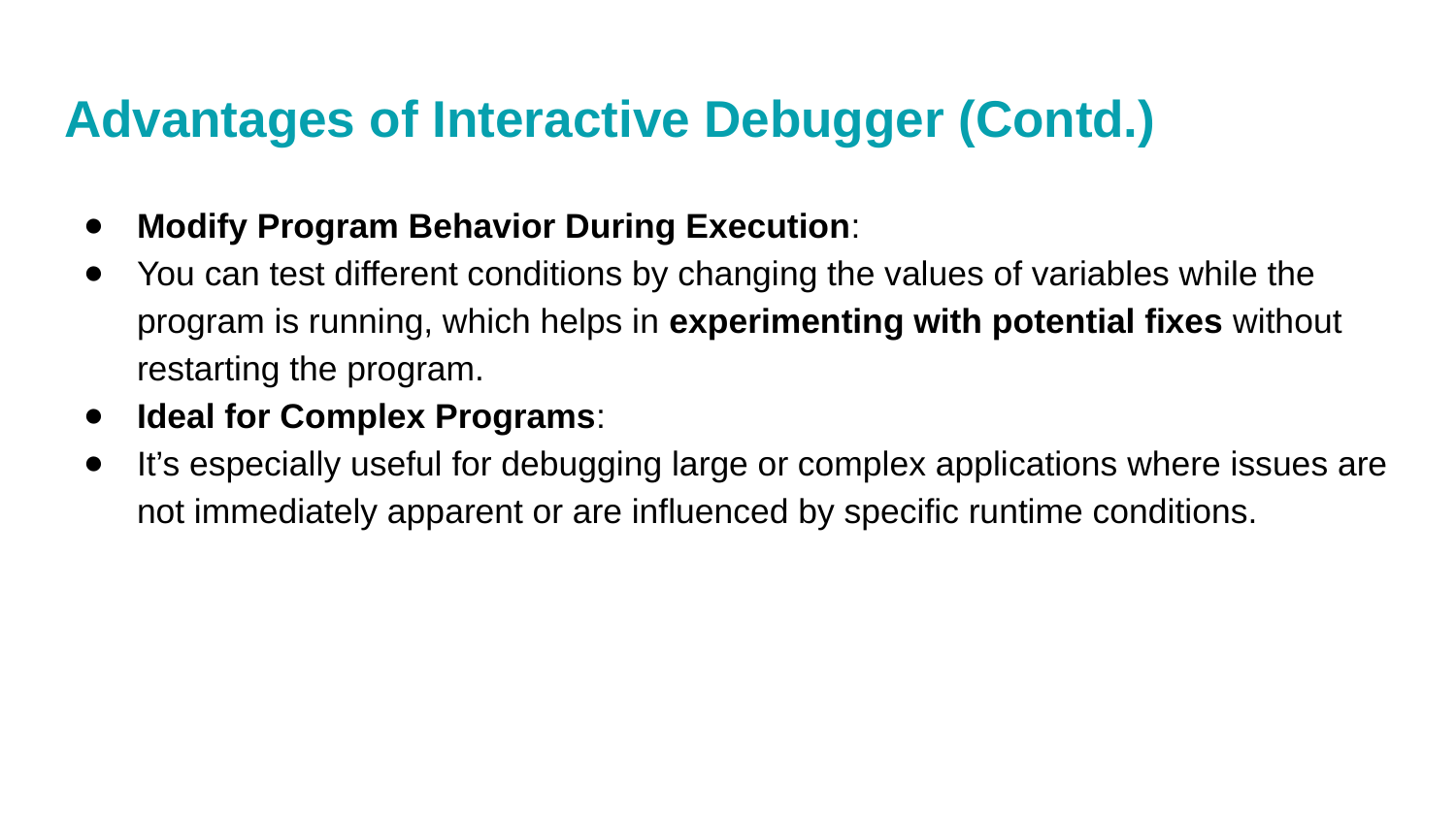

# Advantages of Interactive Debugger (Contd.)

Modify Program Behavior During Execution:
You can test different conditions by changing the values of variables while the program is running, which helps in experimenting with potential fixes without restarting the program.
Ideal for Complex Programs:
It’s especially useful for debugging large or complex applications where issues are not immediately apparent or are influenced by specific runtime conditions.